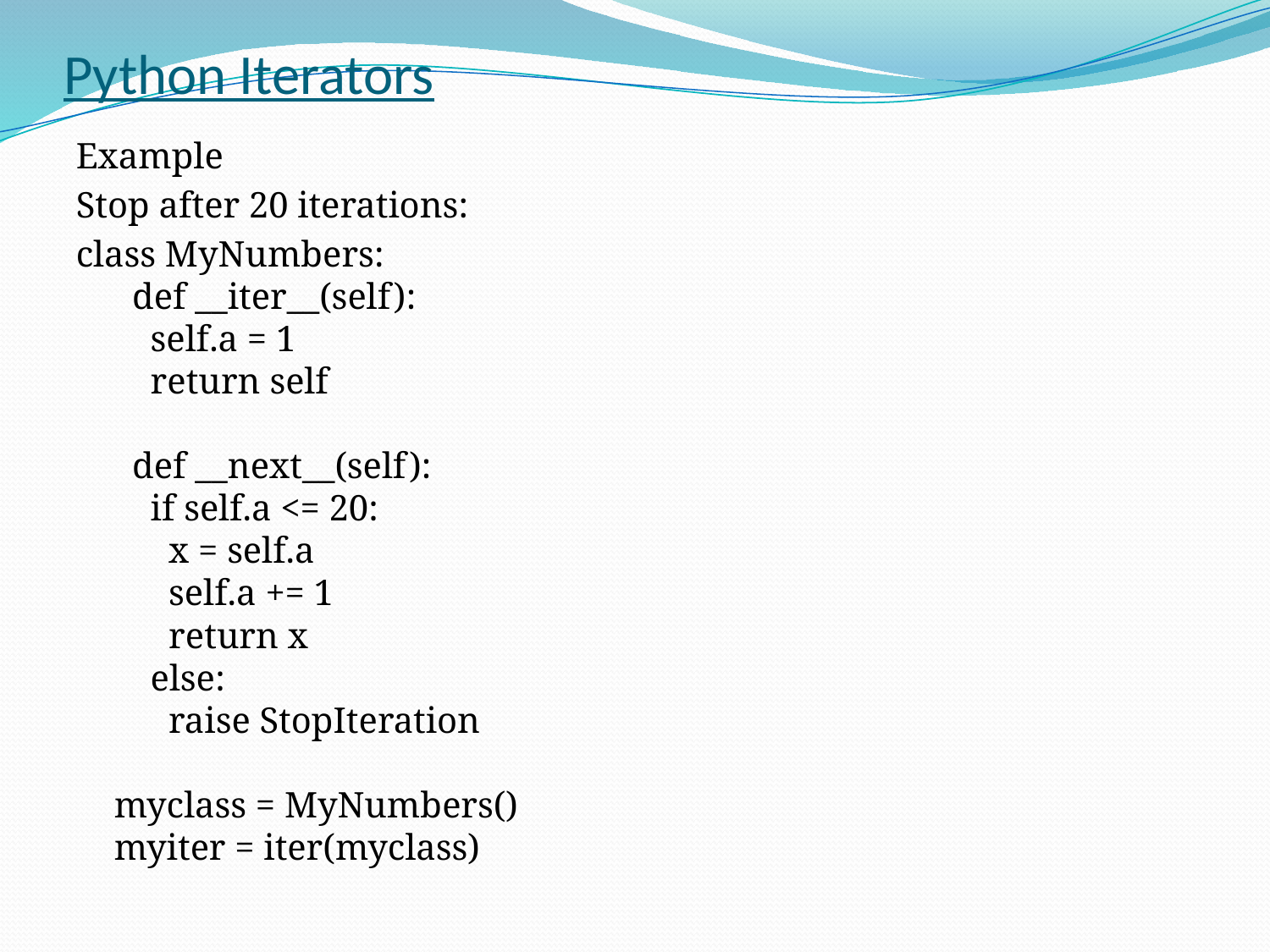

# Python Iterators
Example
Stop after 20 iterations:
class MyNumbers:
  def __iter__(self):
    self.a = 1
    return self
  def __next__(self):
    if self.a <= 20:
      x = self.a
      self.a += 1
      return x
    else:
      raise StopIteration
myclass = MyNumbers()
myiter = iter(myclass)